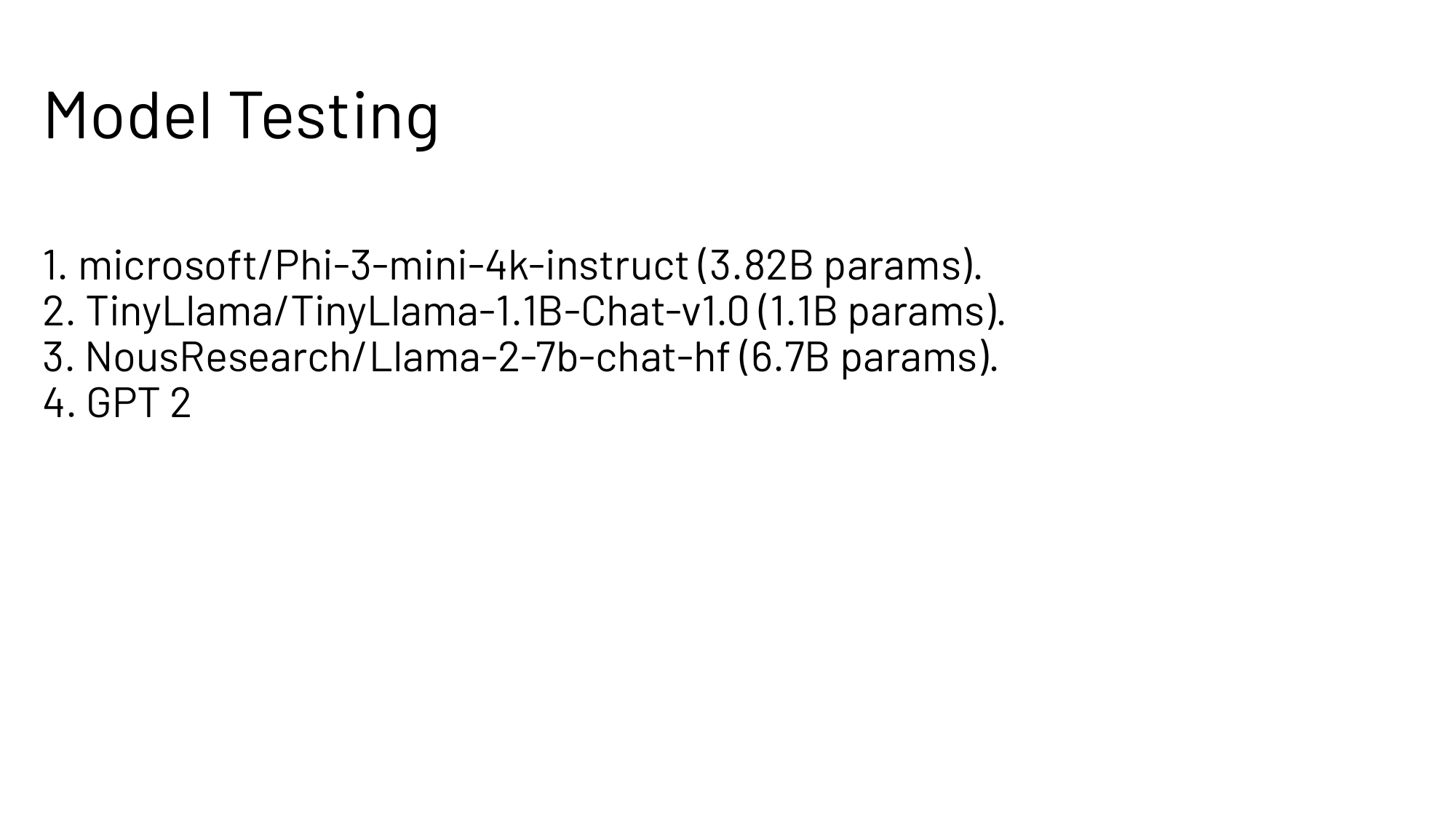

# Model Testing
1. microsoft/Phi-3-mini-4k-instruct (3.82B params).
2. TinyLlama/TinyLlama-1.1B-Chat-v1.0 (1.1B params).
3. NousResearch/Llama-2-7b-chat-hf (6.7B params).
4. GPT 2